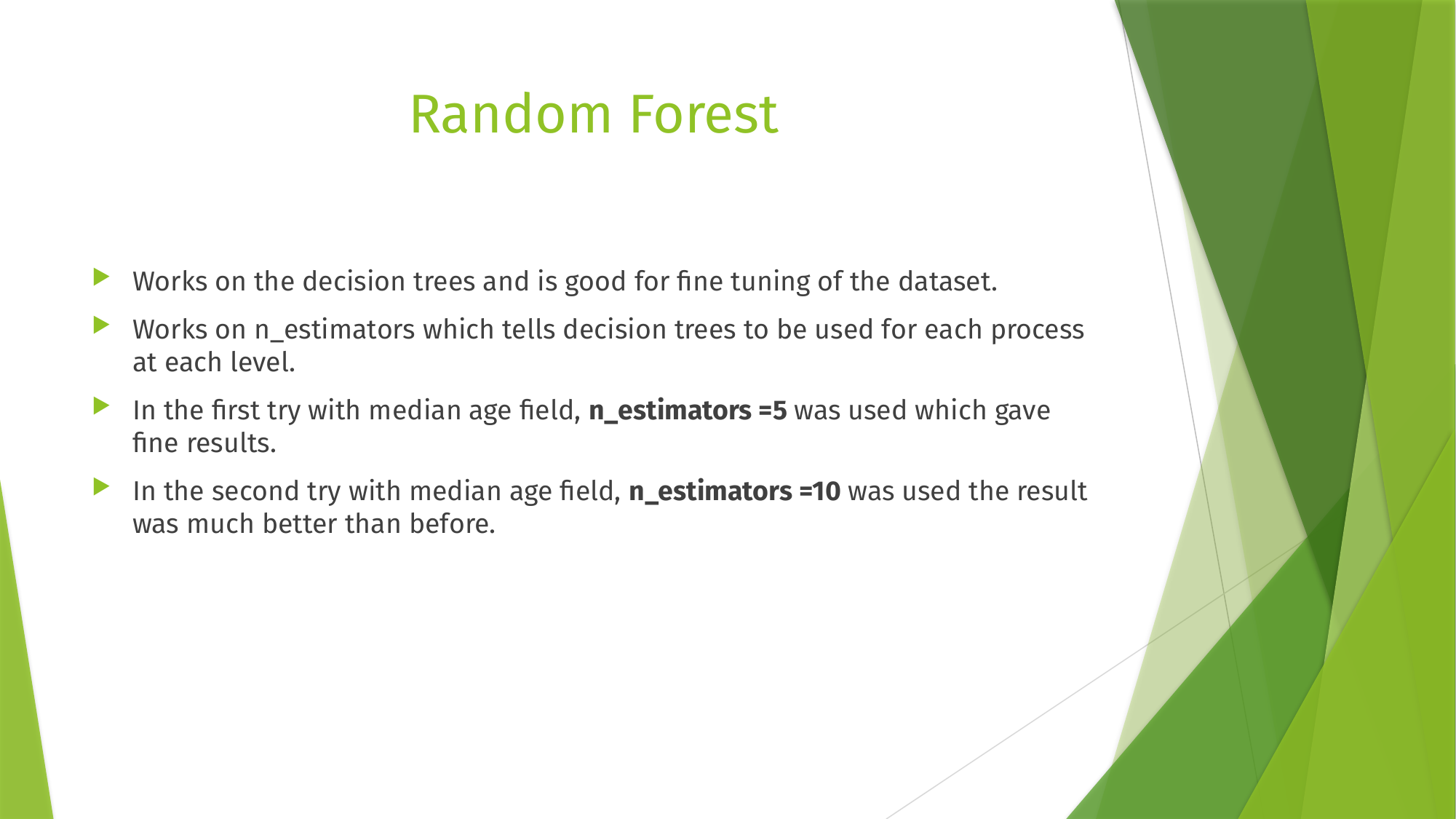

# Random Forest
Works on the decision trees and is good for fine tuning of the dataset.
Works on n_estimators which tells decision trees to be used for each process at each level.
In the first try with median age field, n_estimators =5 was used which gave fine results.
In the second try with median age field, n_estimators =10 was used the result was much better than before.